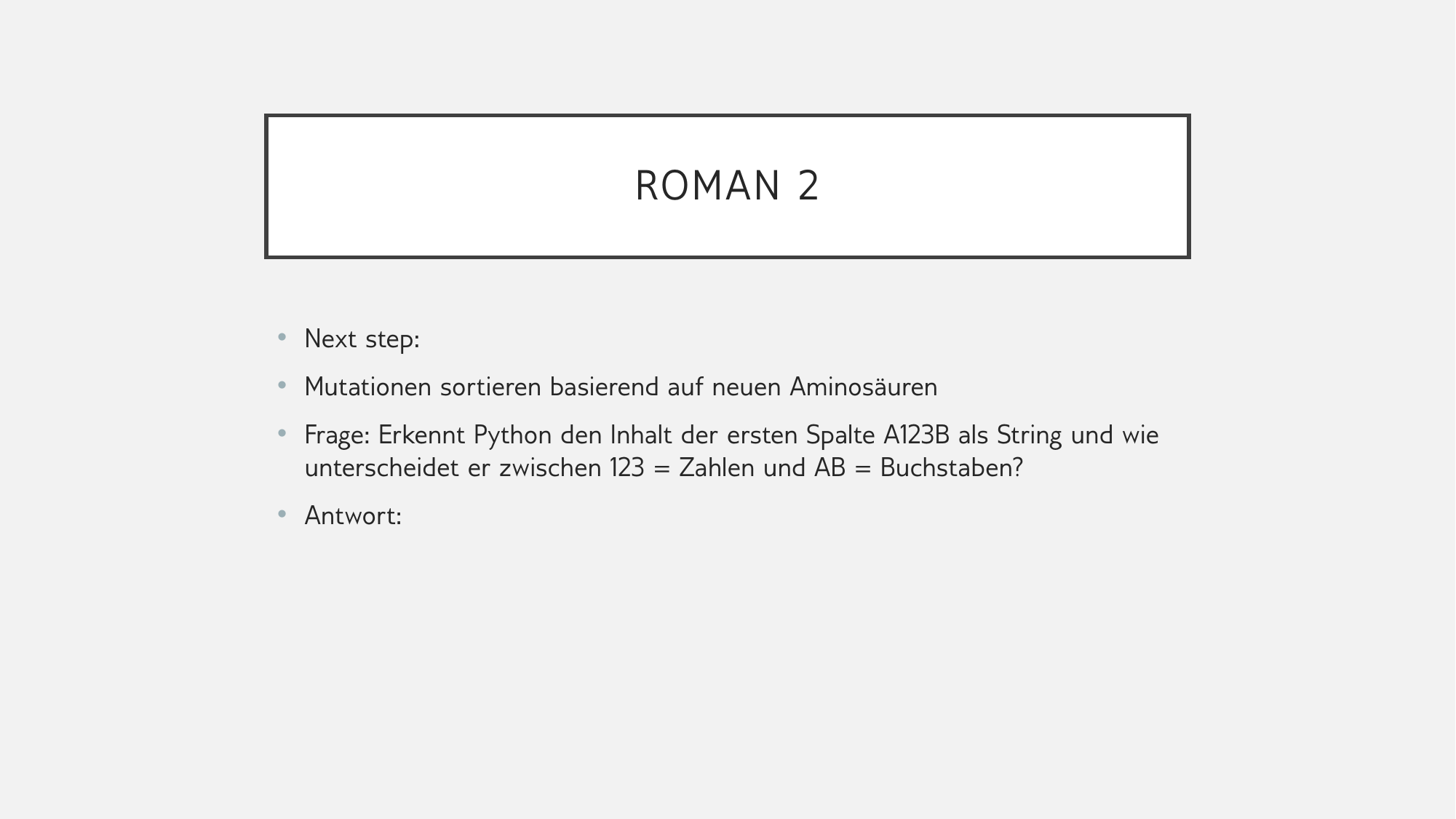

# Roman 2
Next step:
Mutationen sortieren basierend auf neuen Aminosäuren
Frage: Erkennt Python den Inhalt der ersten Spalte A123B als String und wie unterscheidet er zwischen 123 = Zahlen und AB = Buchstaben?
Antwort: